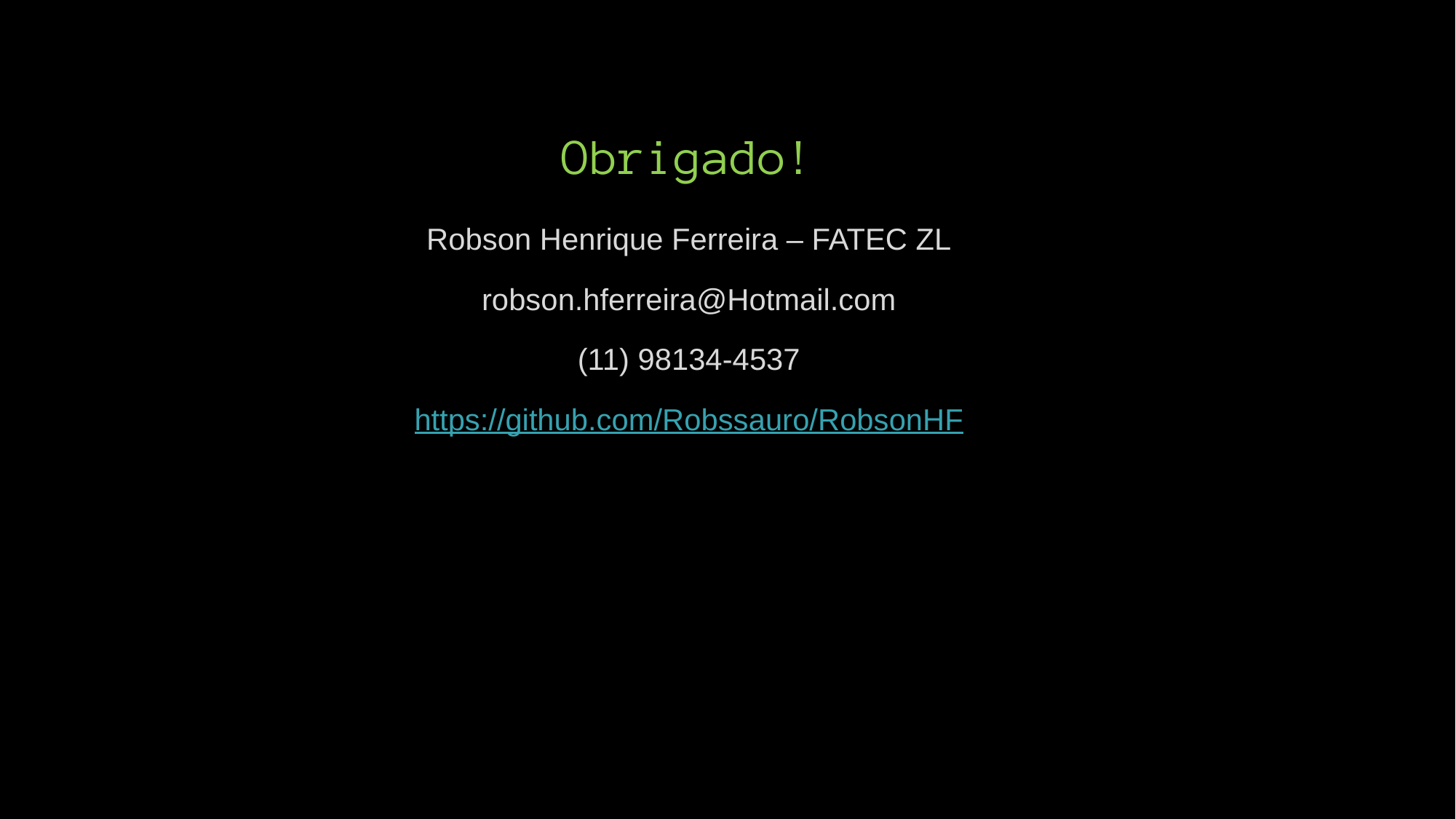

# Obrigado!
Robson Henrique Ferreira – FATEC ZL
robson.hferreira@Hotmail.com
(11) 98134-4537
https://github.com/Robssauro/RobsonHF